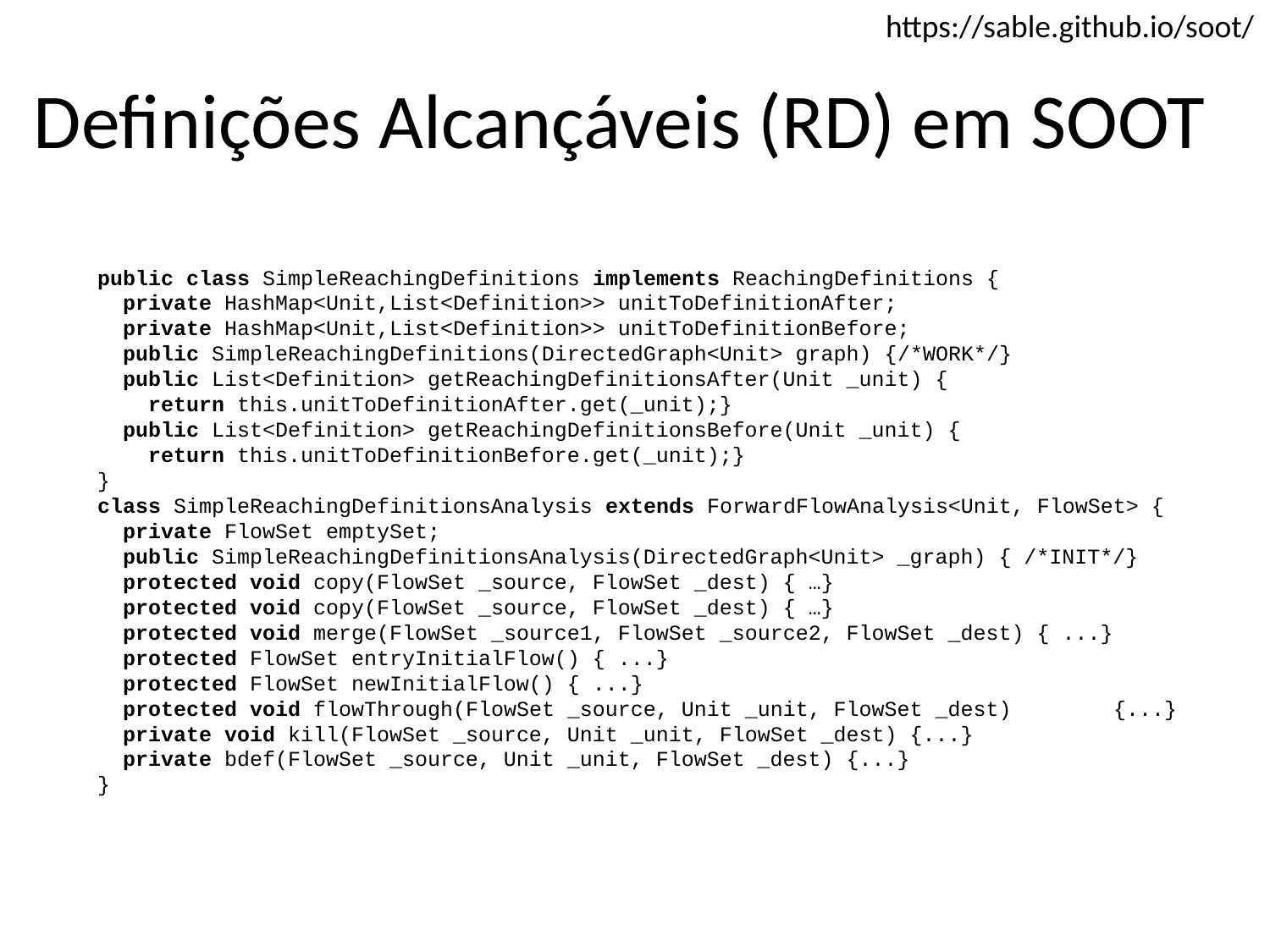

https://sable.github.io/soot/
# Definições Alcançáveis (RD) em SOOT
public class SimpleReachingDefinitions implements ReachingDefinitions {
  private HashMap<Unit,List<Definition>> unitToDefinitionAfter;
  private HashMap<Unit,List<Definition>> unitToDefinitionBefore;
  public SimpleReachingDefinitions(DirectedGraph<Unit> graph) {/*WORK*/}
  public List<Definition> getReachingDefinitionsAfter(Unit _unit) {
    return this.unitToDefinitionAfter.get(_unit);}
  public List<Definition> getReachingDefinitionsBefore(Unit _unit) {
    return this.unitToDefinitionBefore.get(_unit);}
}
class SimpleReachingDefinitionsAnalysis extends ForwardFlowAnalysis<Unit, FlowSet> {
  private FlowSet emptySet;
  public SimpleReachingDefinitionsAnalysis(DirectedGraph<Unit> _graph) { /*INIT*/}
  protected void copy(FlowSet _source, FlowSet _dest) { …}
  protected void copy(FlowSet _source, FlowSet _dest) { …}
  protected void merge(FlowSet _source1, FlowSet _source2, FlowSet _dest) { ...}
  protected FlowSet entryInitialFlow() { ...}
  protected FlowSet newInitialFlow() { ...}
  protected void flowThrough(FlowSet _source, Unit _unit, FlowSet _dest)	{...}
  private void kill(FlowSet _source, Unit _unit, FlowSet _dest) {...}
  private bdef(FlowSet _source, Unit _unit, FlowSet _dest) {...}
}